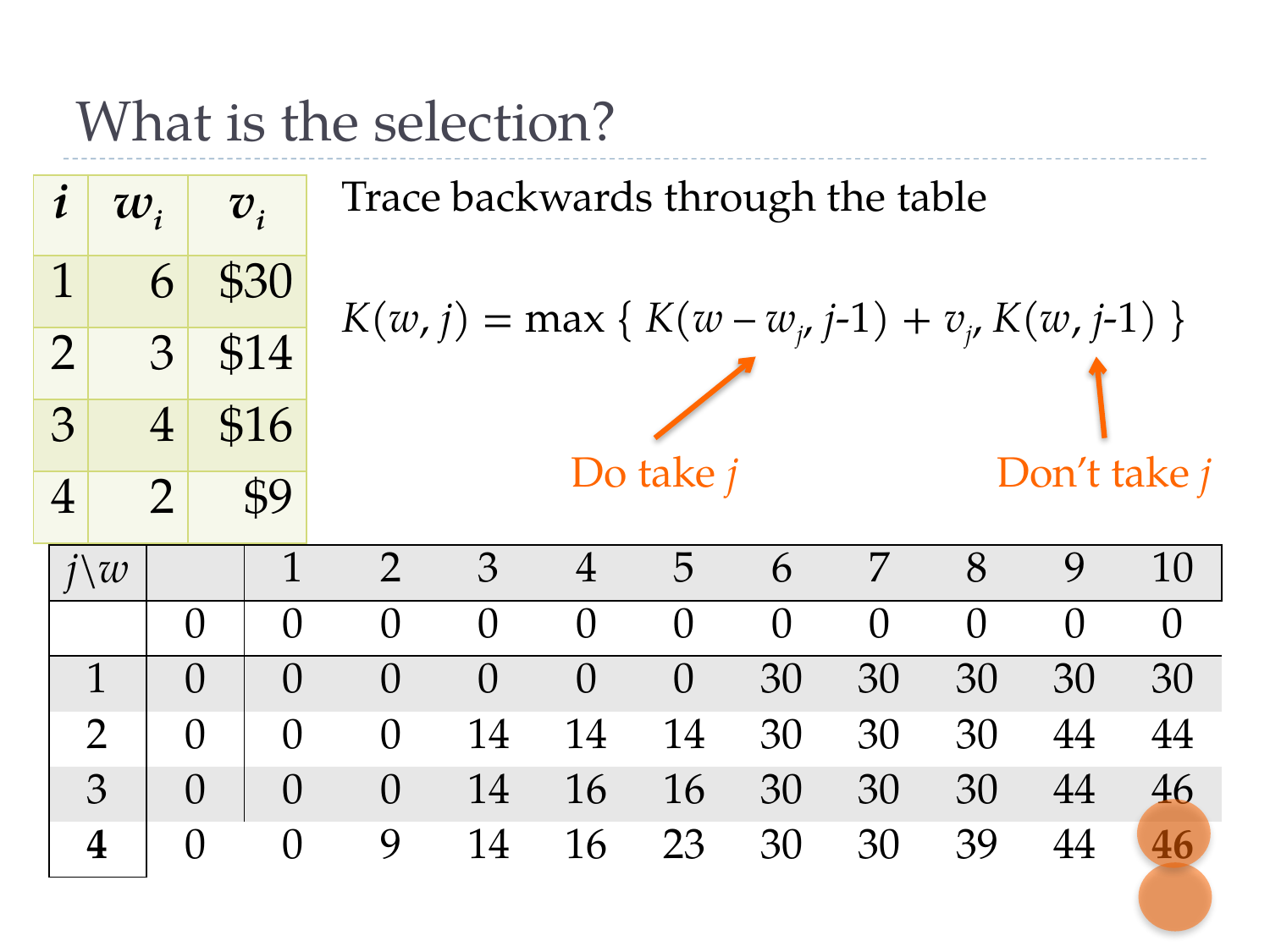

# What is the selection?
Trace backwards through the table

K(w, j) = max { K(w – wj, j-1) + vj, K(w, j-1) }

| i | wi | vi |
| --- | --- | --- |
| 1 | 6 | $30 |
| 2 | 3 | $14 |
| 3 | 4 | $16 |
| 4 | 2 | $9 |
Do take j
Don’t take j
| j\w |  | 1 | 2 | 3 | 4 | 5 | 6 | 7 | 8 | 9 | 10 |
| --- | --- | --- | --- | --- | --- | --- | --- | --- | --- | --- | --- |
|  | 0 | 0 | 0 | 0 | 0 | 0 | 0 | 0 | 0 | 0 | 0 |
| 1 | 0 | 0 | 0 | 0 | 0 | 0 | 30 | 30 | 30 | 30 | 30 |
| 2 | 0 | 0 | 0 | 14 | 14 | 14 | 30 | 30 | 30 | 44 | 44 |
| 3 | 0 | 0 | 0 | 14 | 16 | 16 | 30 | 30 | 30 | 44 | 46 |
| 4 | 0 | 0 | 9 | 14 | 16 | 23 | 30 | 30 | 39 | 44 | 46 |